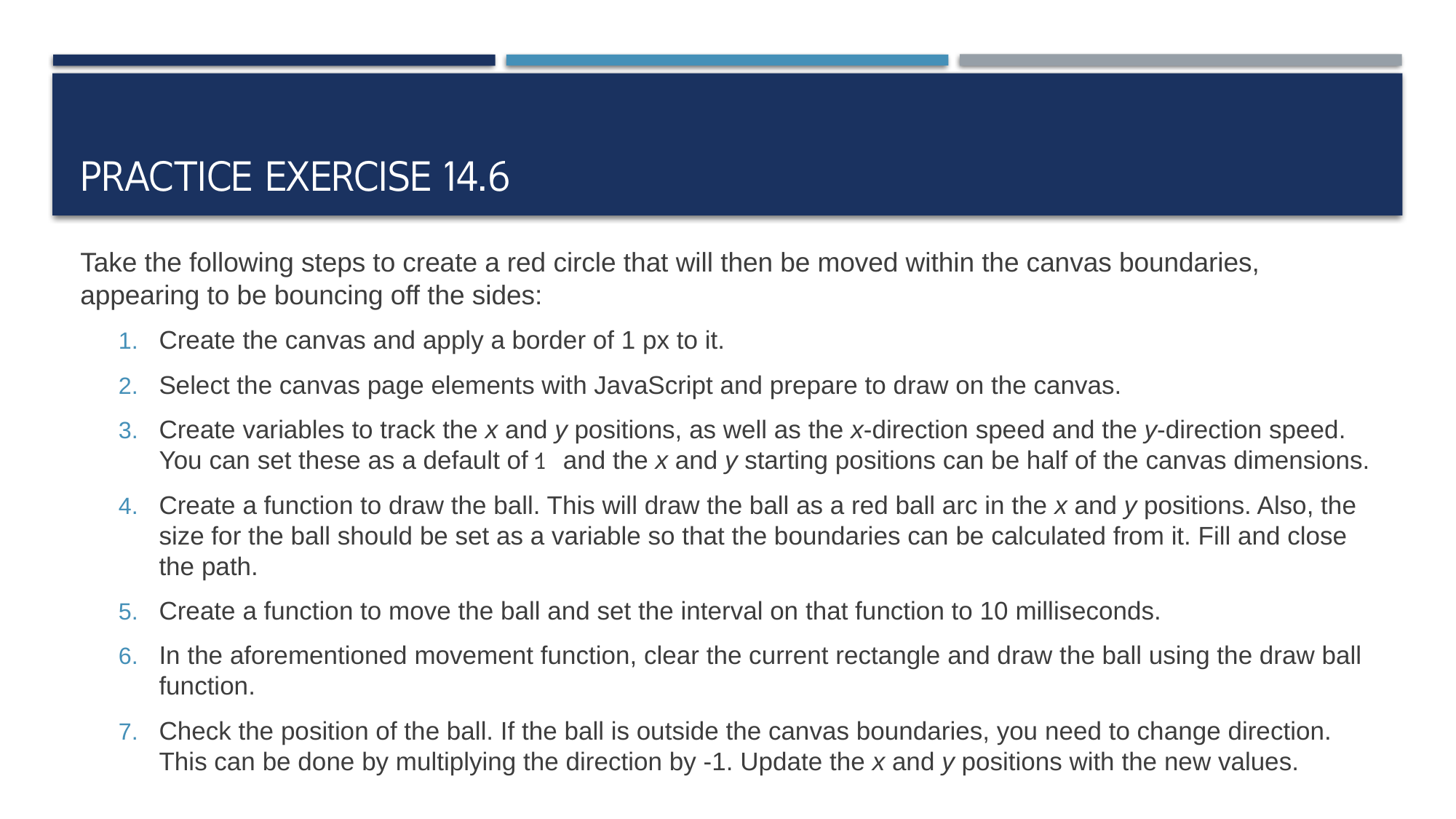

# Practice exercise 14.6
Take the following steps to create a red circle that will then be moved within the canvas boundaries, appearing to be bouncing off the sides:
Create the canvas and apply a border of 1 px to it.
Select the canvas page elements with JavaScript and prepare to draw on the canvas.
Create variables to track the x and y positions, as well as the x-direction speed and the y-direction speed. You can set these as a default of 1 and the x and y starting positions can be half of the canvas dimensions.
Create a function to draw the ball. This will draw the ball as a red ball arc in the x and y positions. Also, the size for the ball should be set as a variable so that the boundaries can be calculated from it. Fill and close the path.
Create a function to move the ball and set the interval on that function to 10 milliseconds.
In the aforementioned movement function, clear the current rectangle and draw the ball using the draw ball function.
Check the position of the ball. If the ball is outside the canvas boundaries, you need to change direction. This can be done by multiplying the direction by -1. Update the x and y positions with the new values.